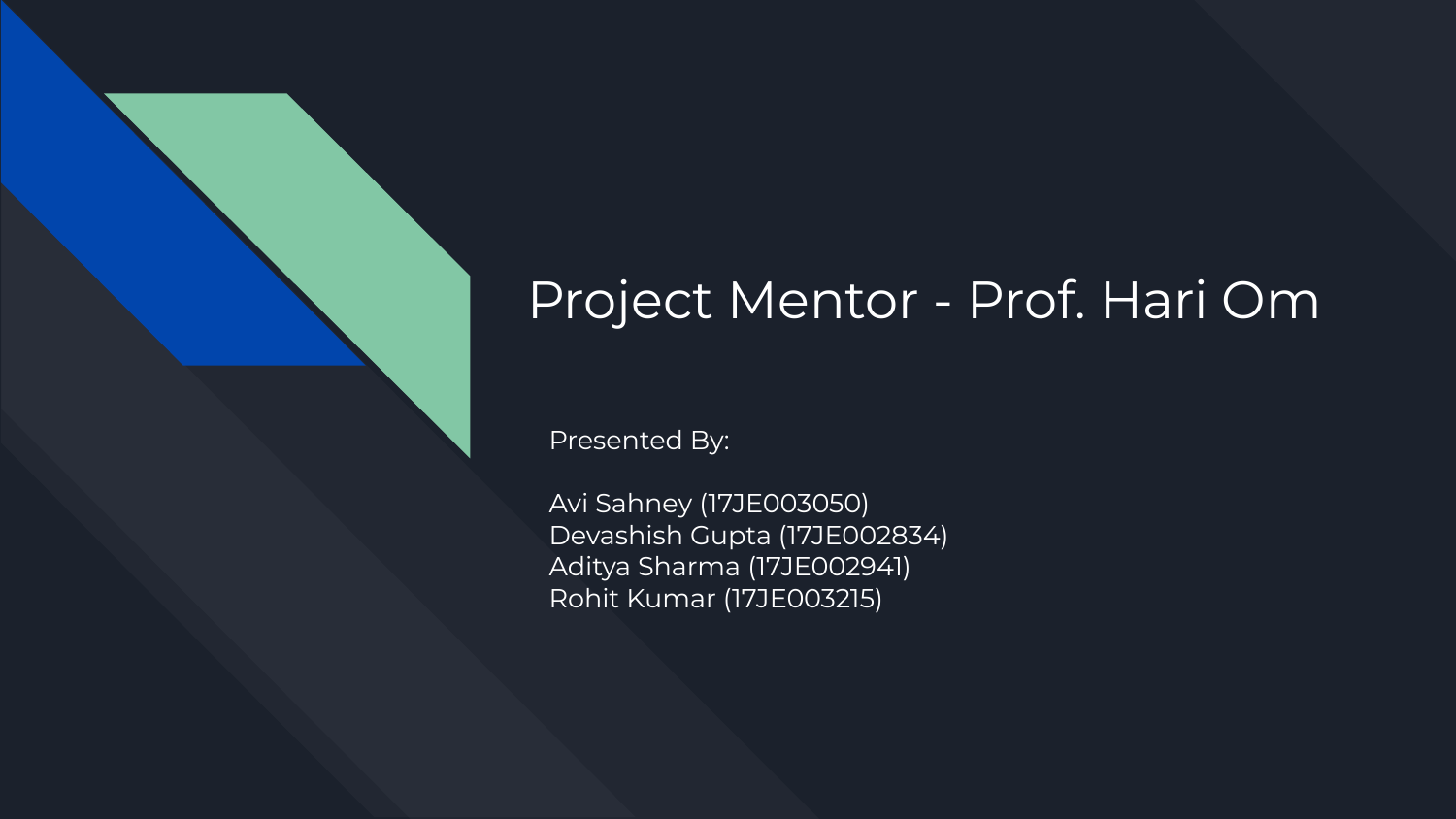

# Project Mentor - Prof. Hari Om

Presented By:

Avi Sahney (17JE003050)
Devashish Gupta (17JE002834)
Aditya Sharma (17JE002941)
Rohit Kumar (17JE003215)